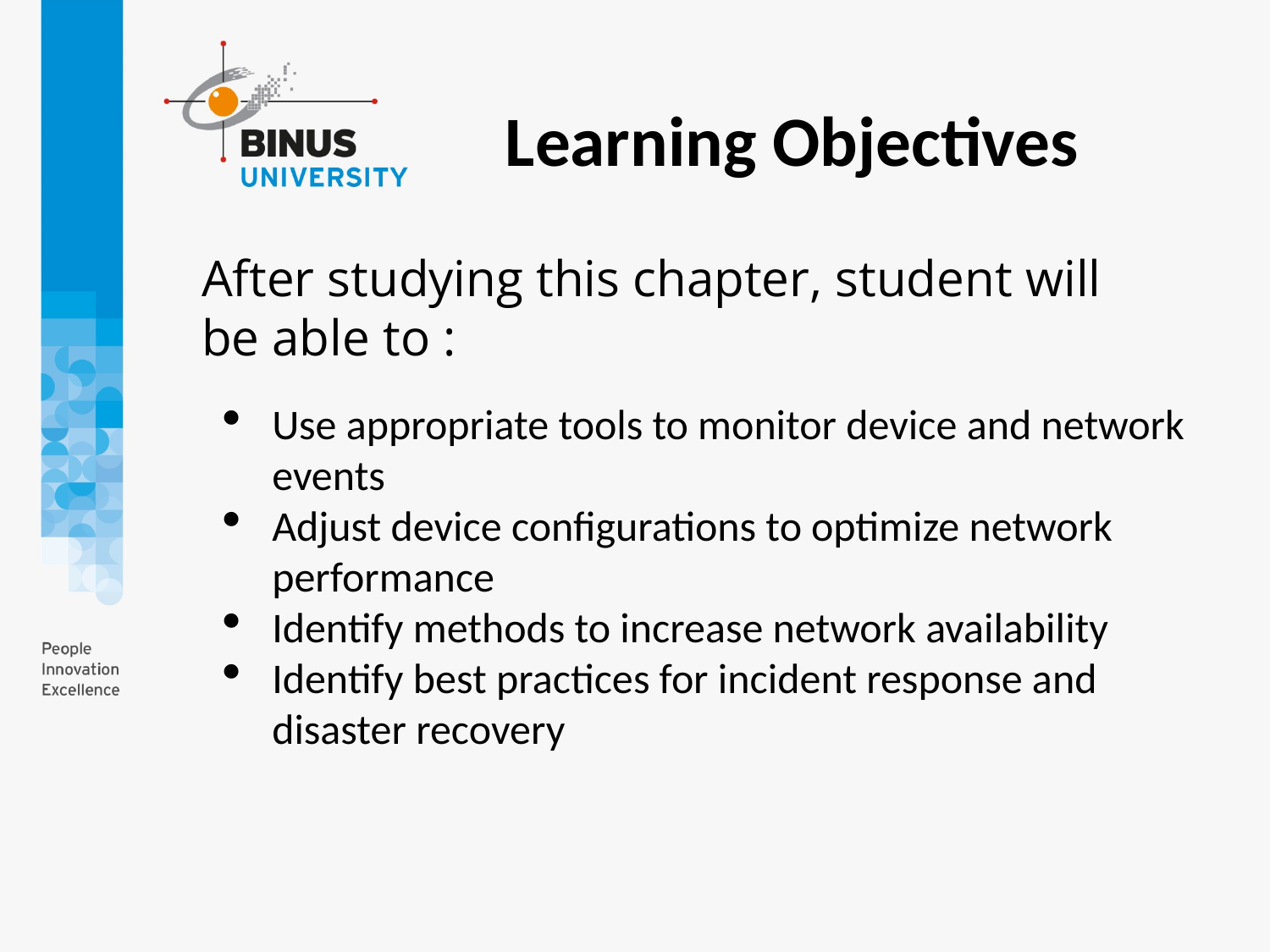

Learning Objectives
# After studying this chapter, student will be able to :
Use appropriate tools to monitor device and network events
Adjust device configurations to optimize network performance
Identify methods to increase network availability
Identify best practices for incident response and disaster recovery